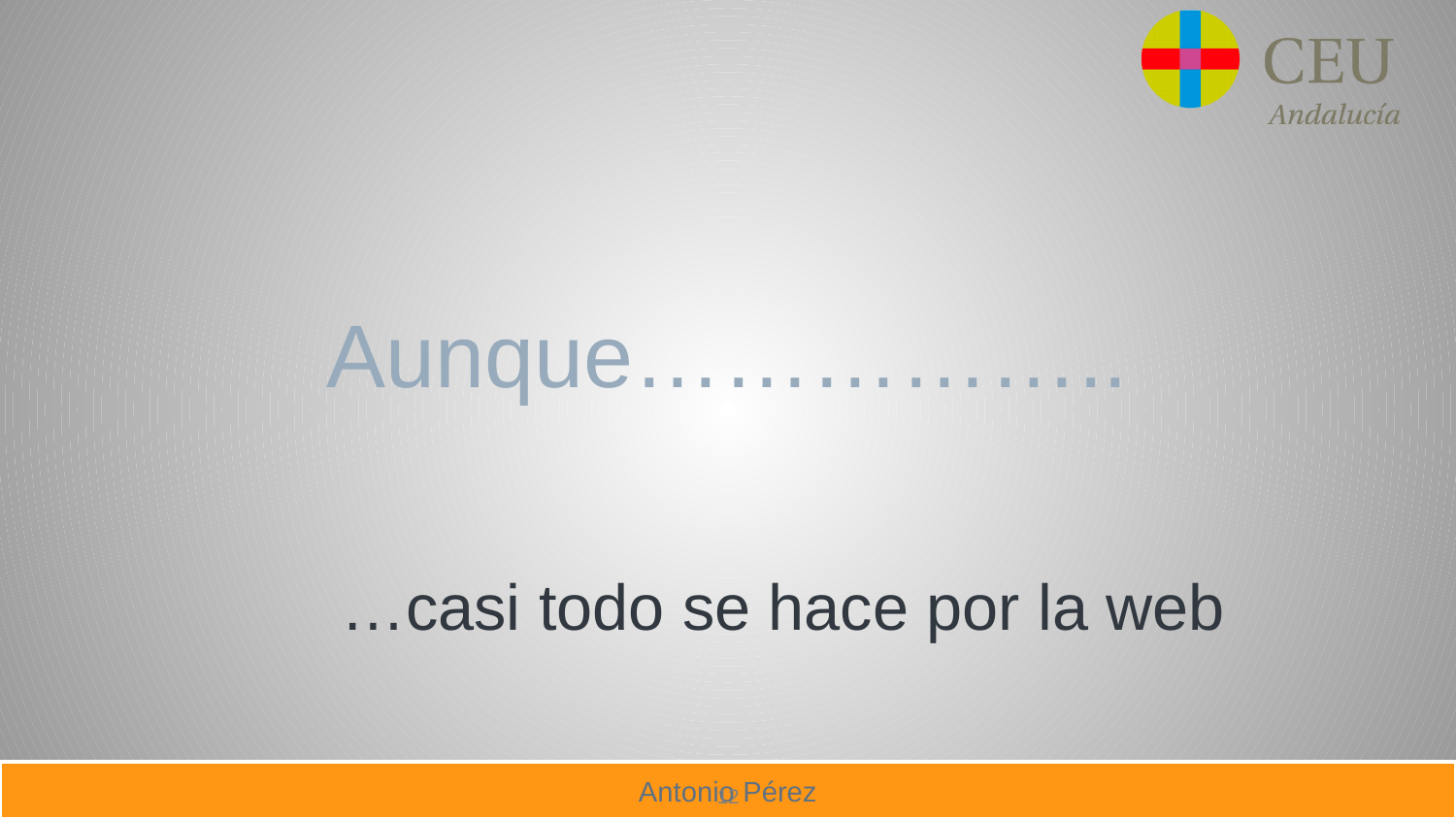

# Aunque……………..
…casi todo se hace por la web
12